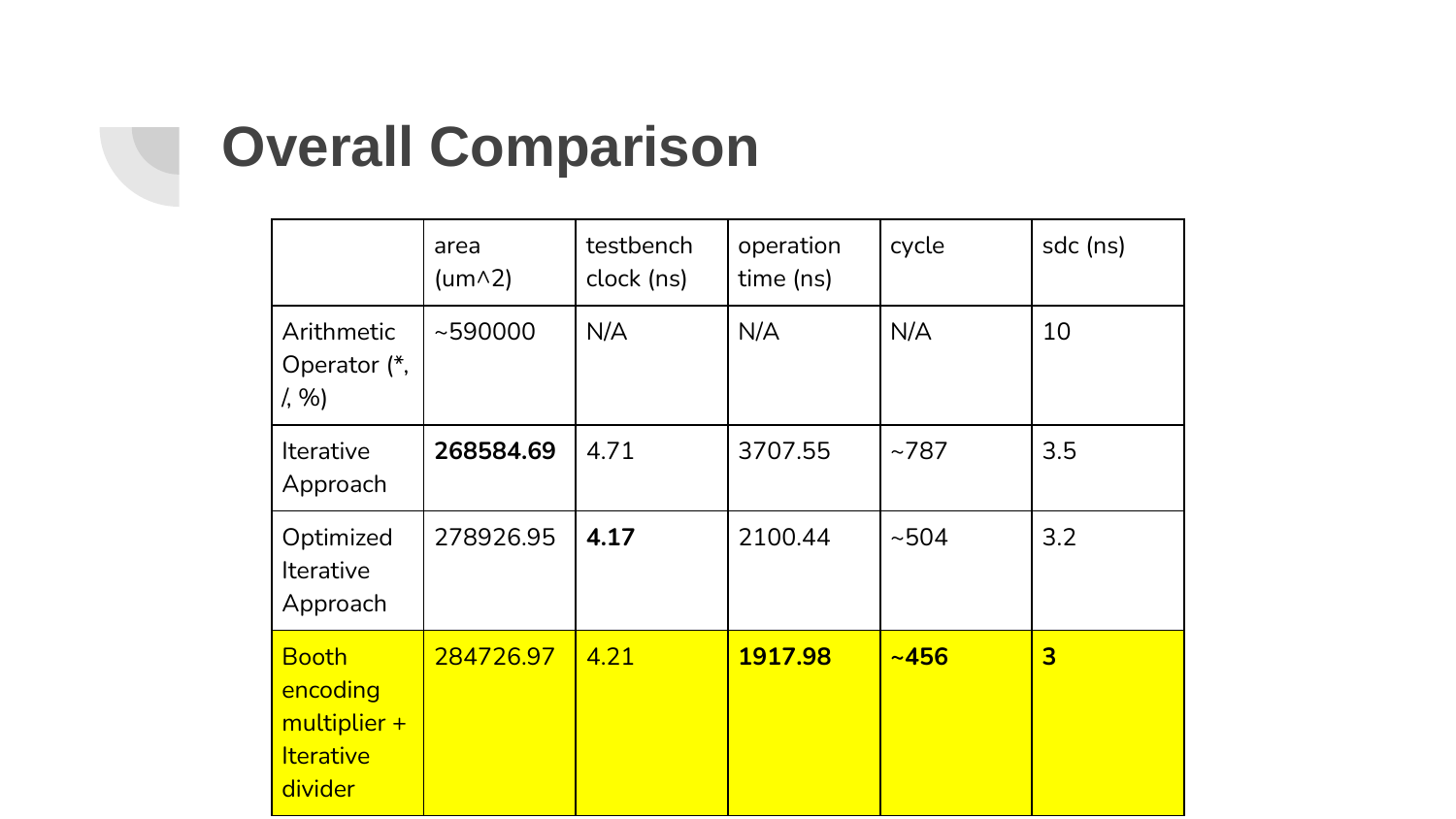

# Overall Comparison
|  | area (um^2) | testbench clock (ns) | operation time (ns) | cycle | sdc (ns) |
| --- | --- | --- | --- | --- | --- |
| Arithmetic Operator (\*, /, %) | ~590000 | N/A | N/A | N/A | 10 |
| Iterative Approach | 268584.69 | 4.71 | 3707.55 | ~787 | 3.5 |
| Optimized Iterative Approach | 278926.95 | 4.17 | 2100.44 | ~504 | 3.2 |
| Booth encoding multiplier + Iterative divider | 284726.97 | 4.21 | 1917.98 | ~456 | 3 |